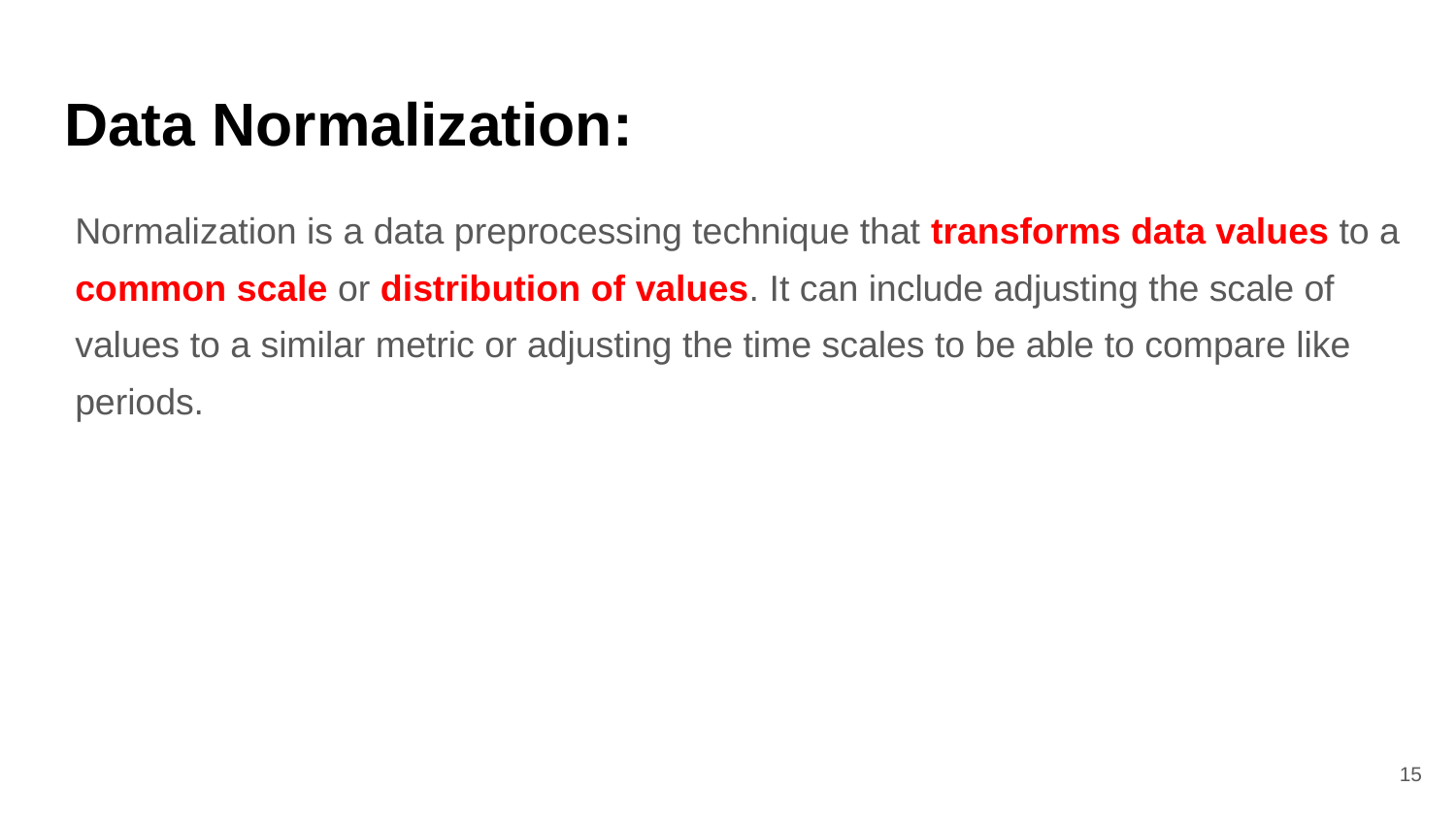

# Data Normalization:
Normalization is a data preprocessing technique that transforms data values to a common scale or distribution of values. It can include adjusting the scale of values to a similar metric or adjusting the time scales to be able to compare like periods.

15